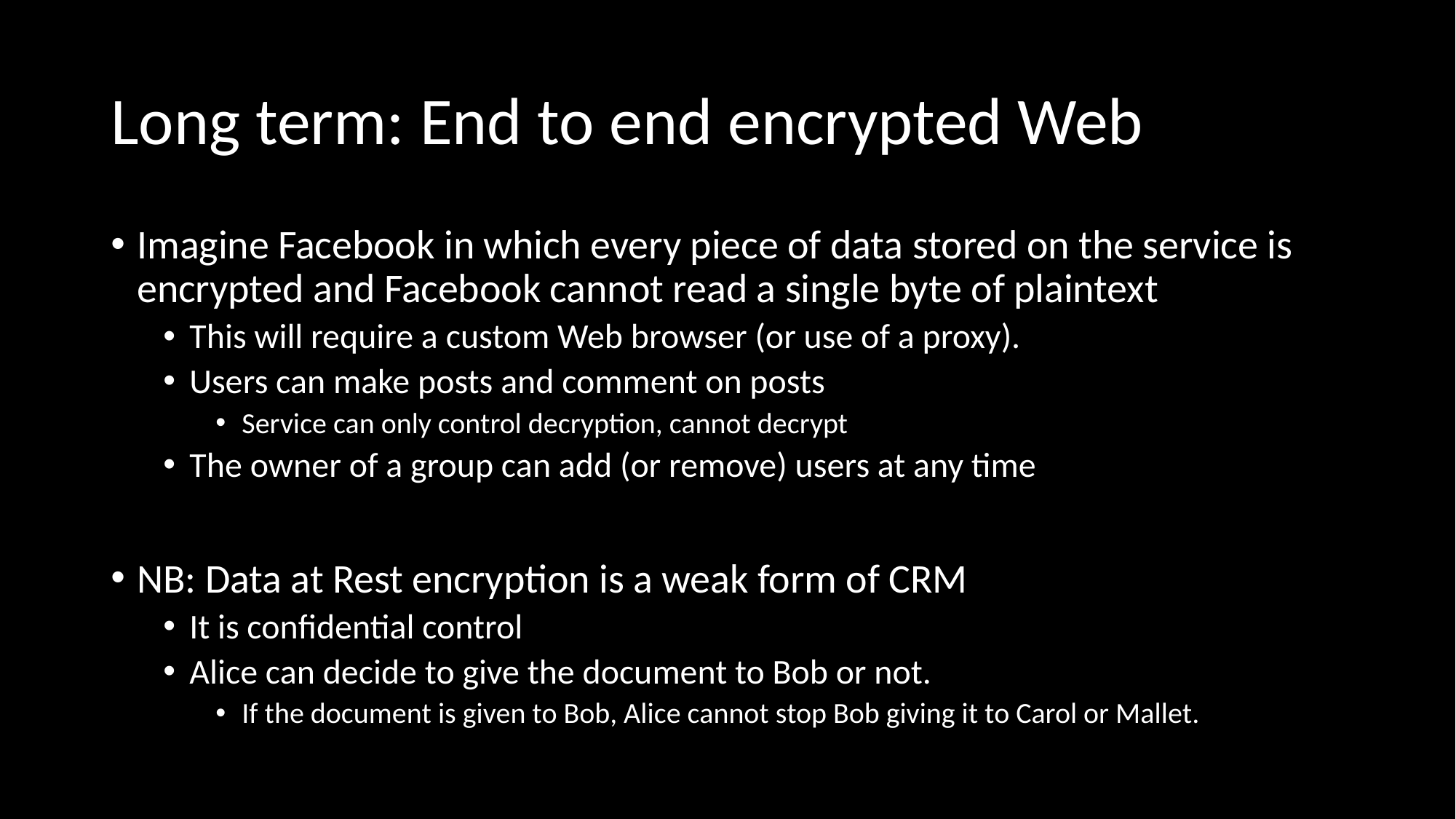

# Long term: End to end encrypted Web
Imagine Facebook in which every piece of data stored on the service is encrypted and Facebook cannot read a single byte of plaintext
This will require a custom Web browser (or use of a proxy).
Users can make posts and comment on posts
Service can only control decryption, cannot decrypt
The owner of a group can add (or remove) users at any time

NB: Data at Rest encryption is a weak form of CRM
It is confidential control
Alice can decide to give the document to Bob or not.
If the document is given to Bob, Alice cannot stop Bob giving it to Carol or Mallet.